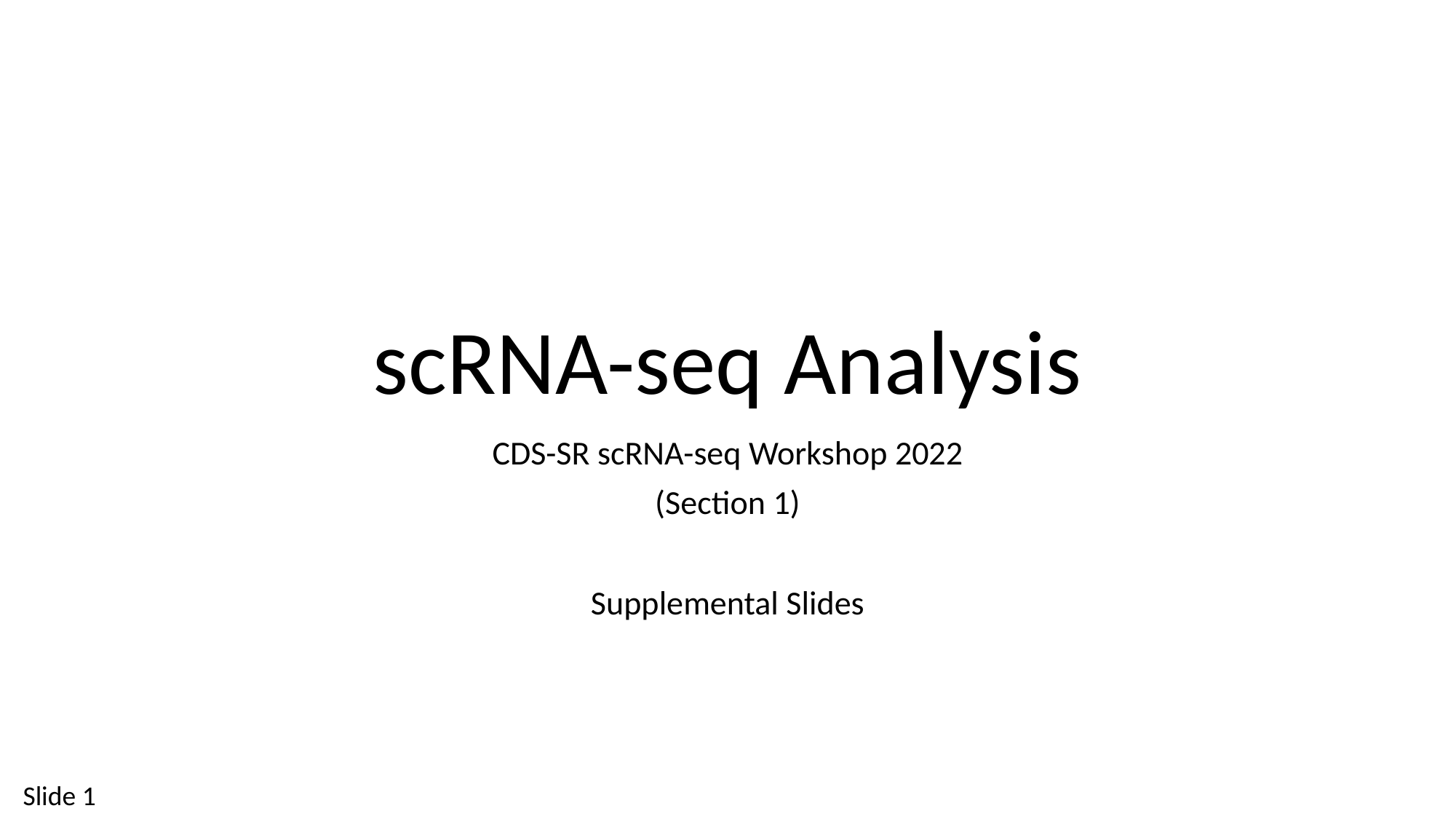

# scRNA-seq Analysis
CDS-SR scRNA-seq Workshop 2022
(Section 1)

Supplemental Slides
Slide 1